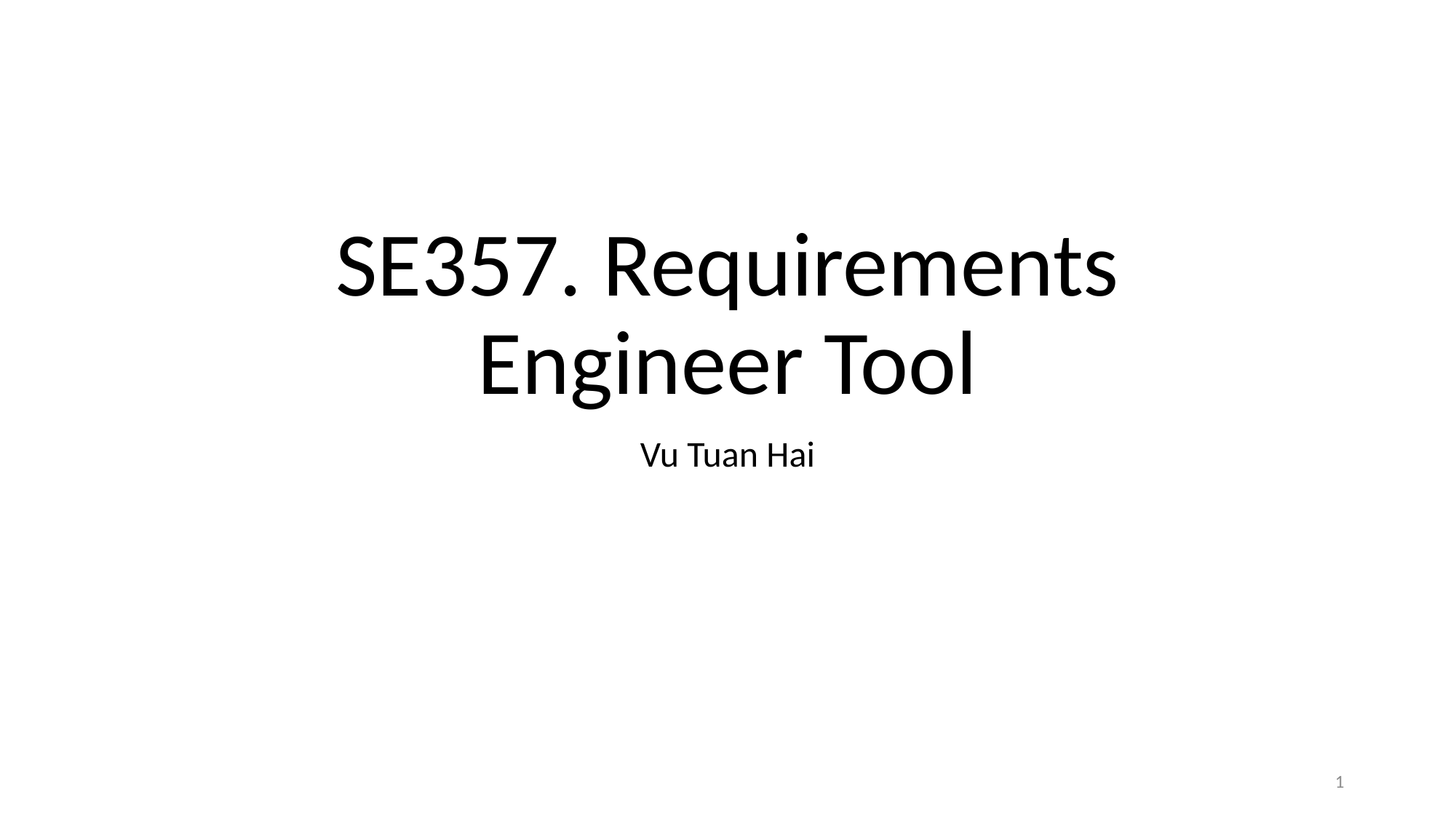

# SE357. Requirements Engineer Tool
Vu Tuan Hai
1